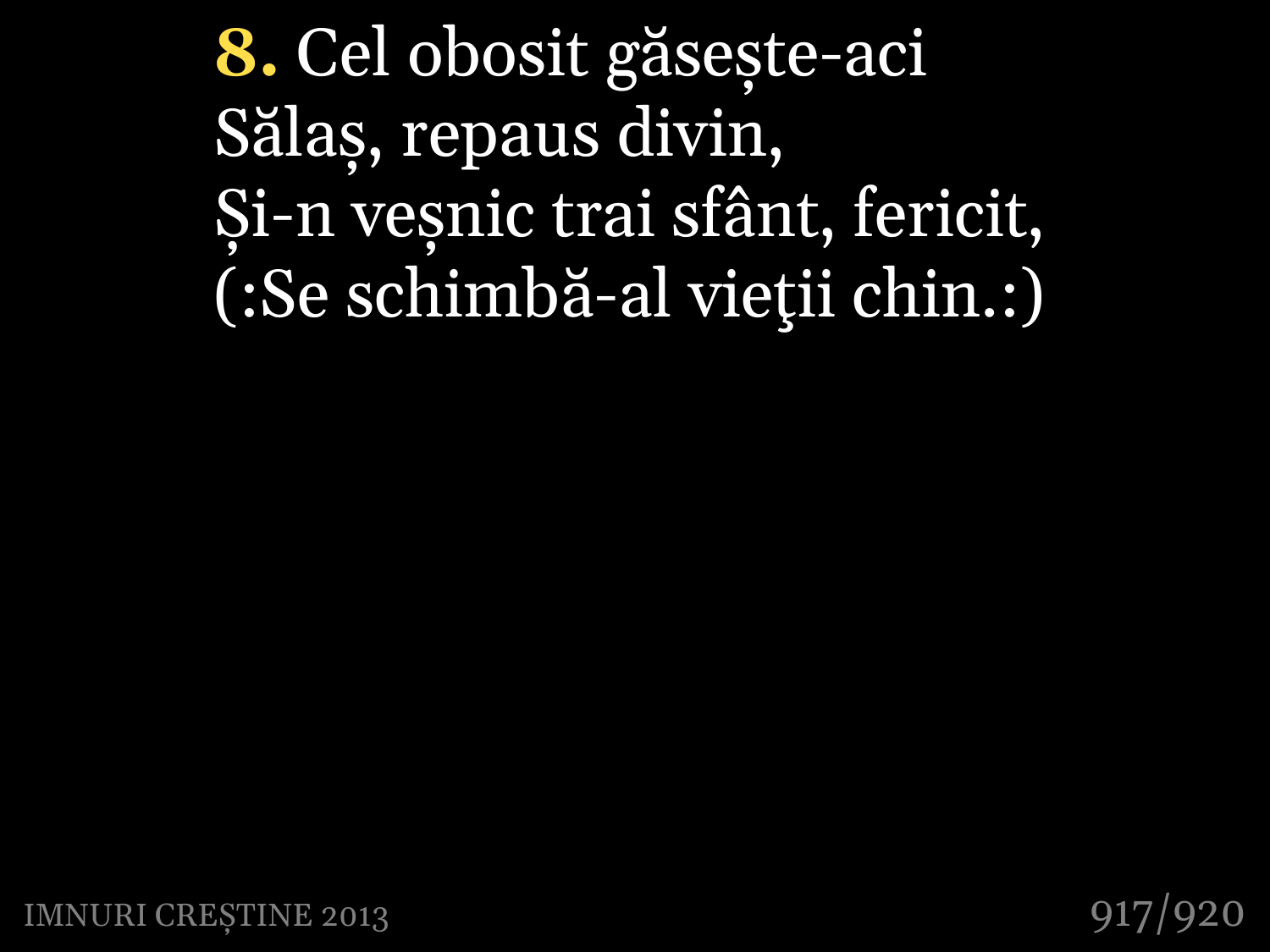

8. Cel obosit găsește-aci
Sălaș, repaus divin,
Și-n veșnic trai sfânt, fericit,
(:Se schimbă-al vieţii chin.:)
917/920
IMNURI CREȘTINE 2013